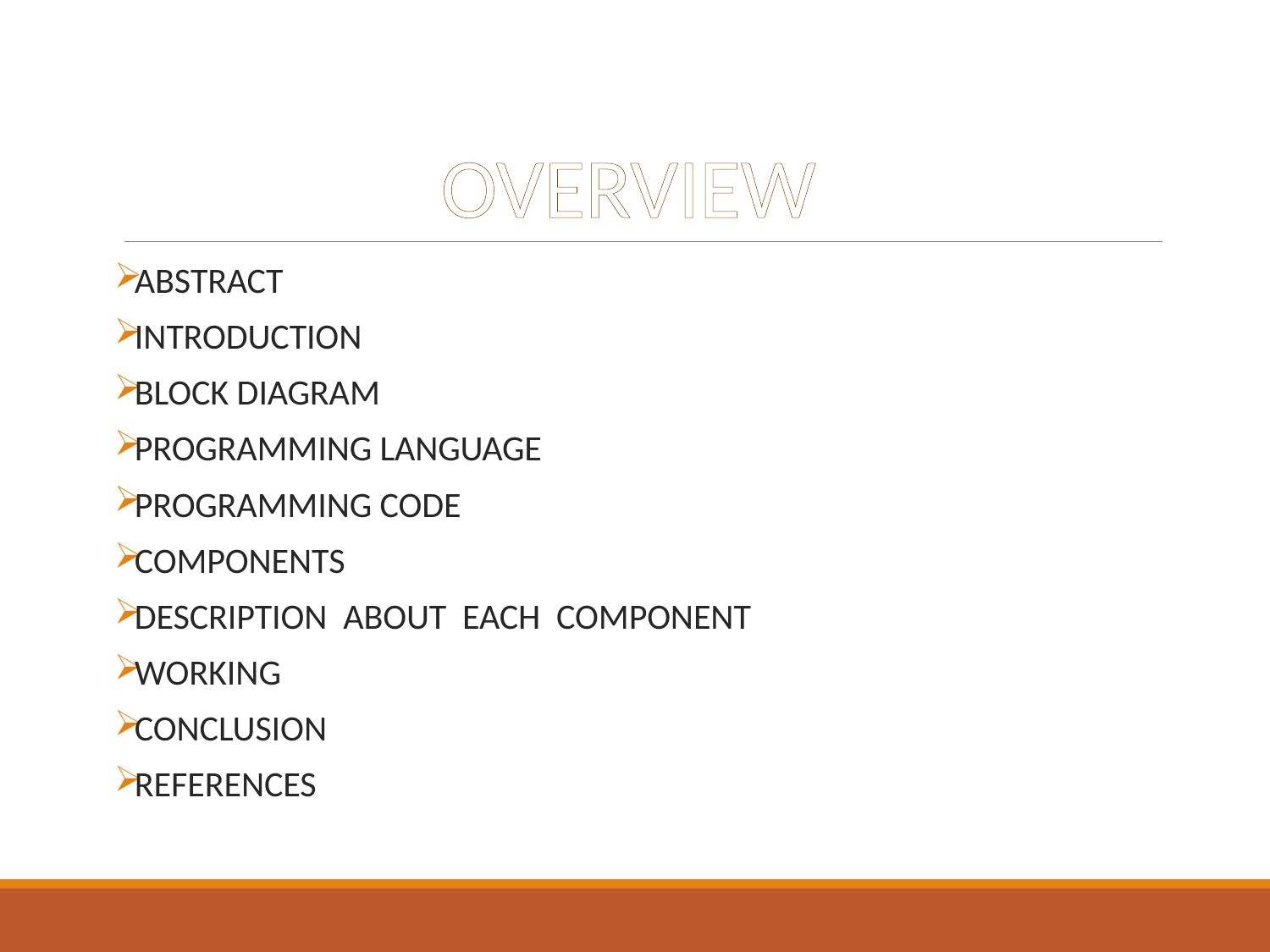

# OVERVIEW
ABSTRACT
INTRODUCTION
BLOCK DIAGRAM
PROGRAMMING LANGUAGE
PROGRAMMING CODE
COMPONENTS
DESCRIPTION  ABOUT  EACH  COMPONENT
WORKING
CONCLUSION
REFERENCES